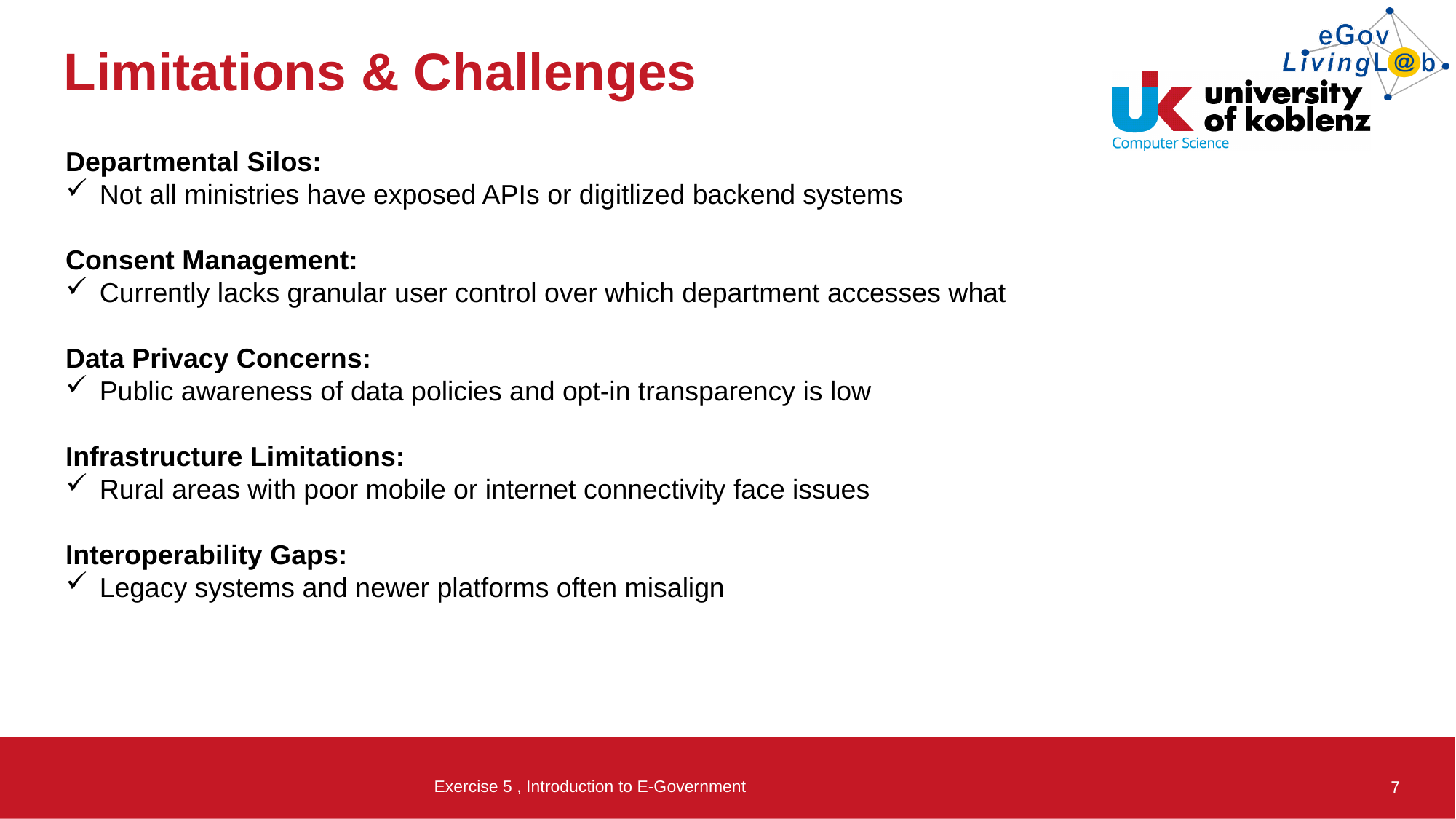

# Limitations & Challenges
Departmental Silos:
Not all ministries have exposed APIs or digitlized backend systems

Consent Management:
Currently lacks granular user control over which department accesses what

Data Privacy Concerns:
Public awareness of data policies and opt-in transparency is low

Infrastructure Limitations:
Rural areas with poor mobile or internet connectivity face issues

Interoperability Gaps:
Legacy systems and newer platforms often misalign

Exercise 5 , Introduction to E-Government
7